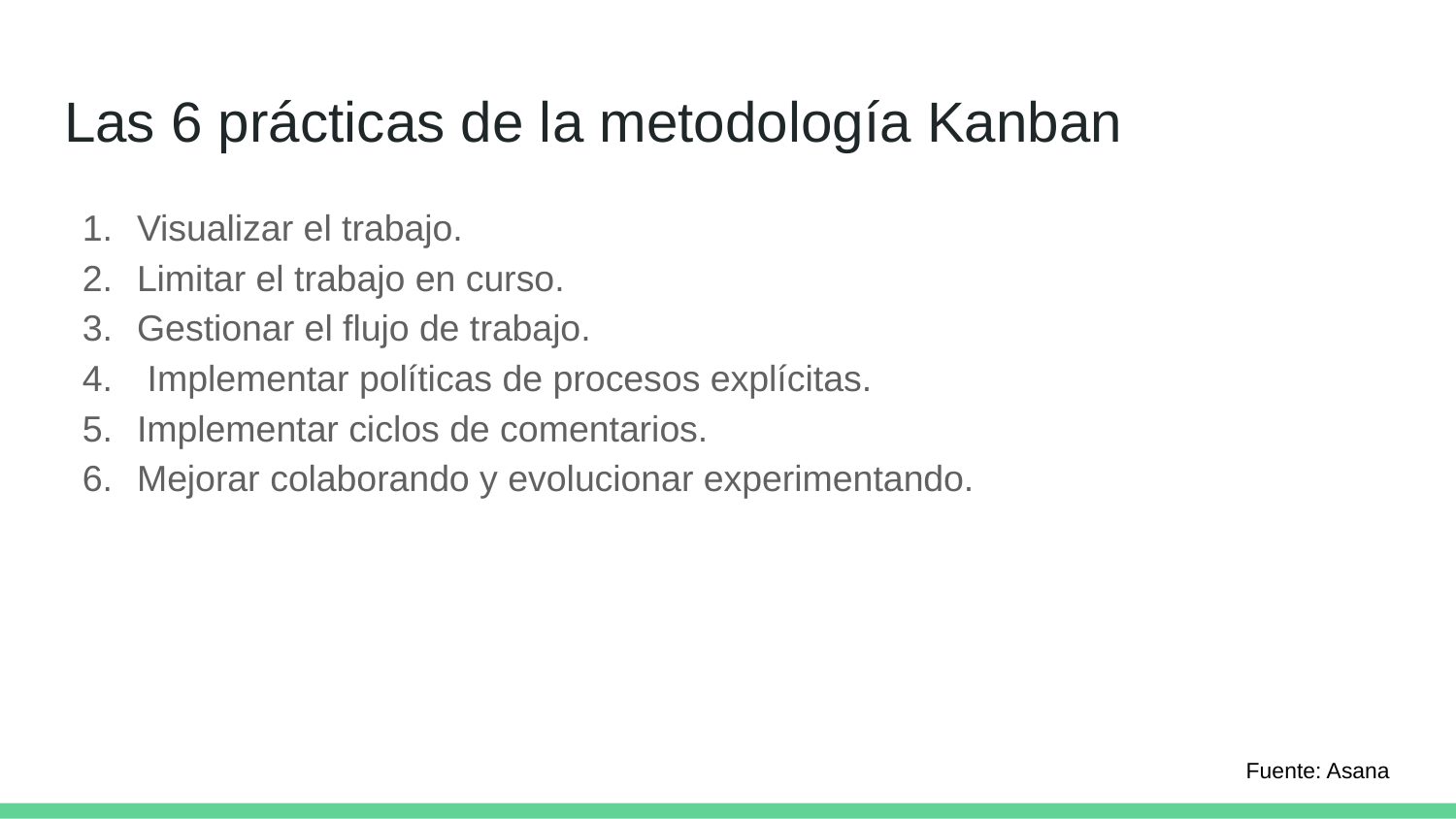

# Las 6 prácticas de la metodología Kanban
Visualizar el trabajo.
Limitar el trabajo en curso.
Gestionar el flujo de trabajo.
 Implementar políticas de procesos explícitas.
Implementar ciclos de comentarios.
Mejorar colaborando y evolucionar experimentando.

Fuente: Asana